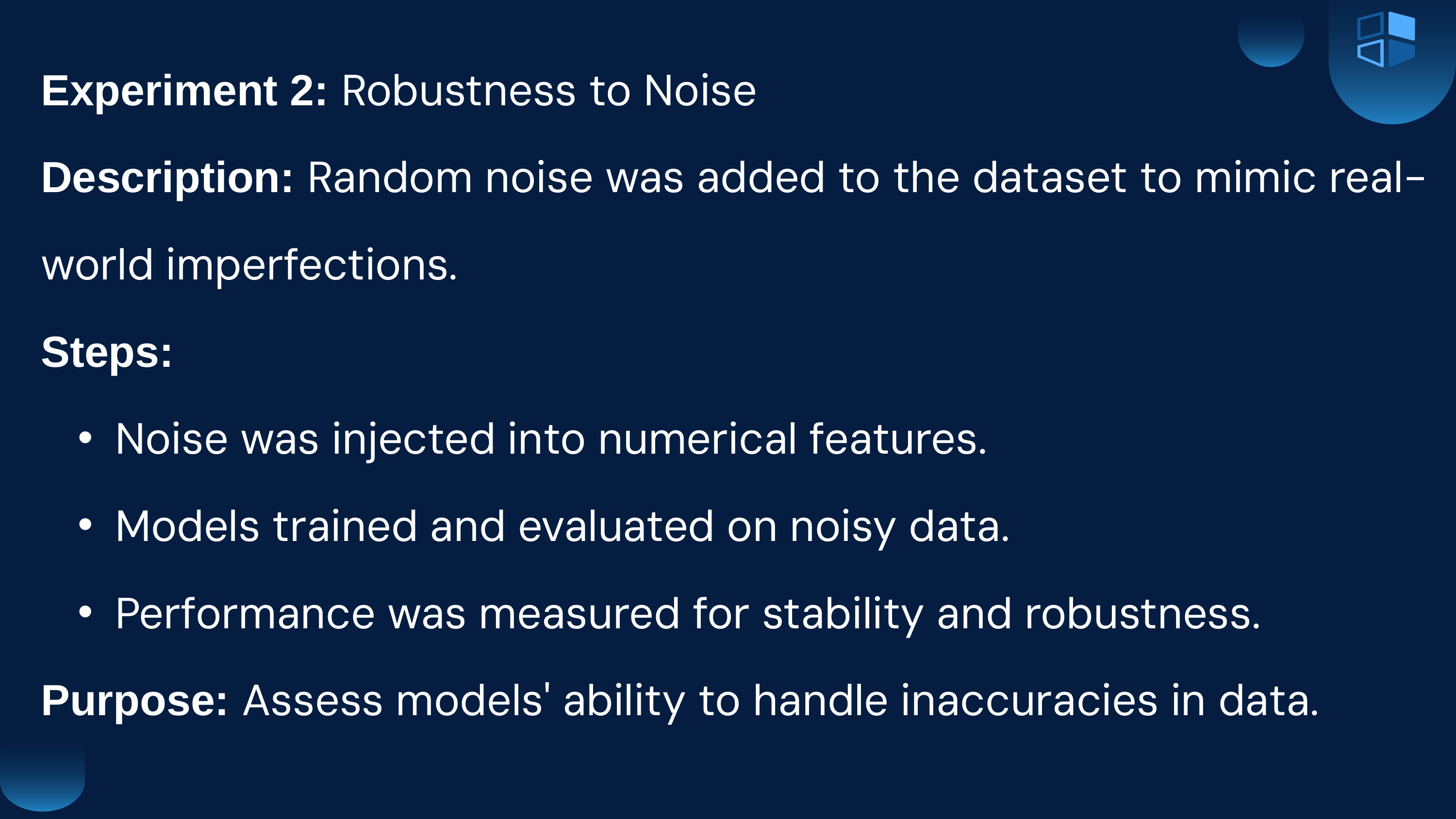

Experiment 2: Robustness to Noise
Description: Random noise was added to the dataset to mimic real-world imperfections.
Steps:
Noise was injected into numerical features.
Models trained and evaluated on noisy data.
Performance was measured for stability and robustness.
Purpose: Assess models' ability to handle inaccuracies in data.